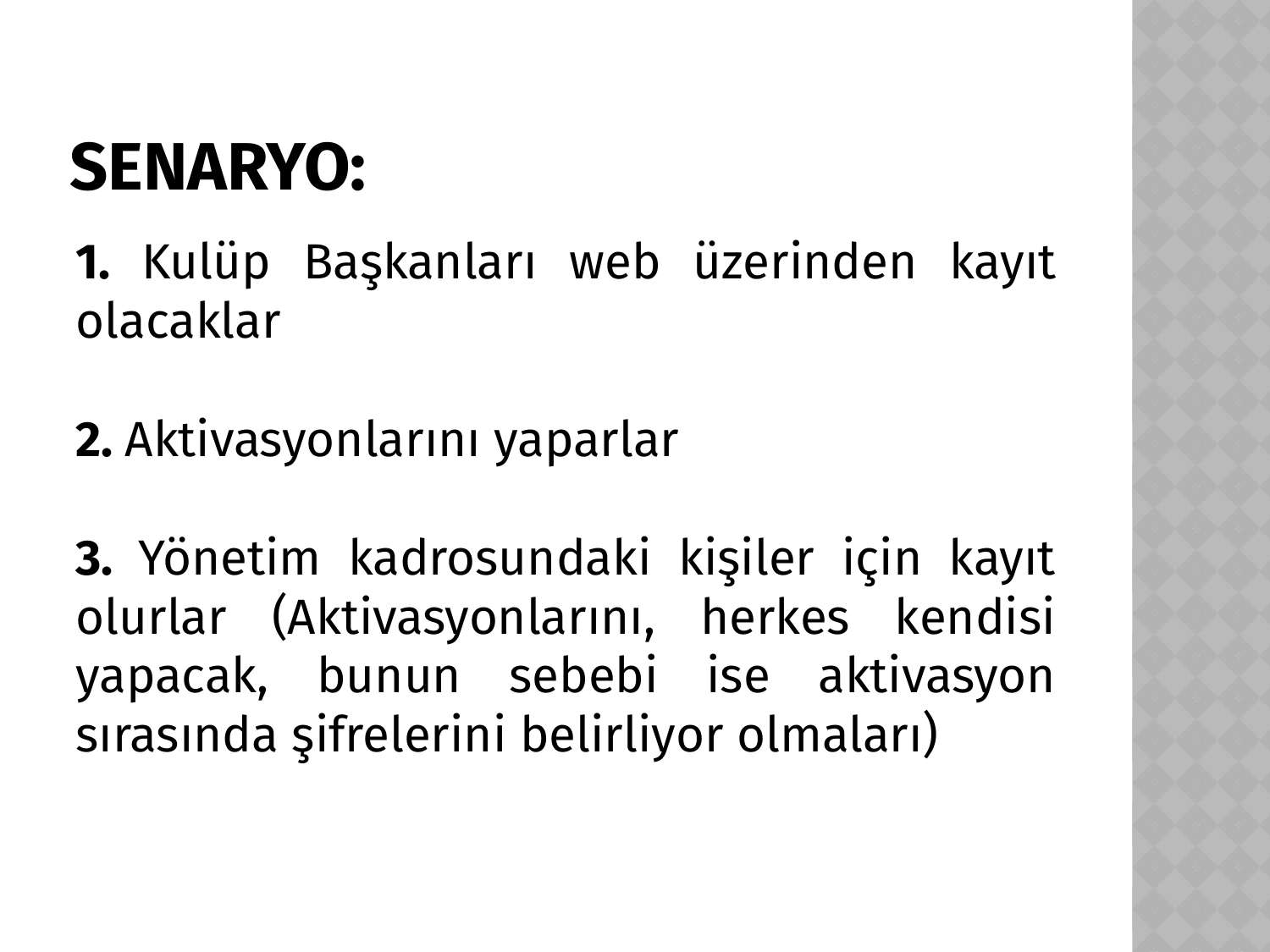

# Senaryo:
1. Kulüp Başkanları web üzerinden kayıt olacaklar

2. Aktivasyonlarını yaparlar

3. Yönetim kadrosundaki kişiler için kayıt olurlar (Aktivasyonlarını, herkes kendisi yapacak, bunun sebebi ise aktivasyon sırasında şifrelerini belirliyor olmaları)